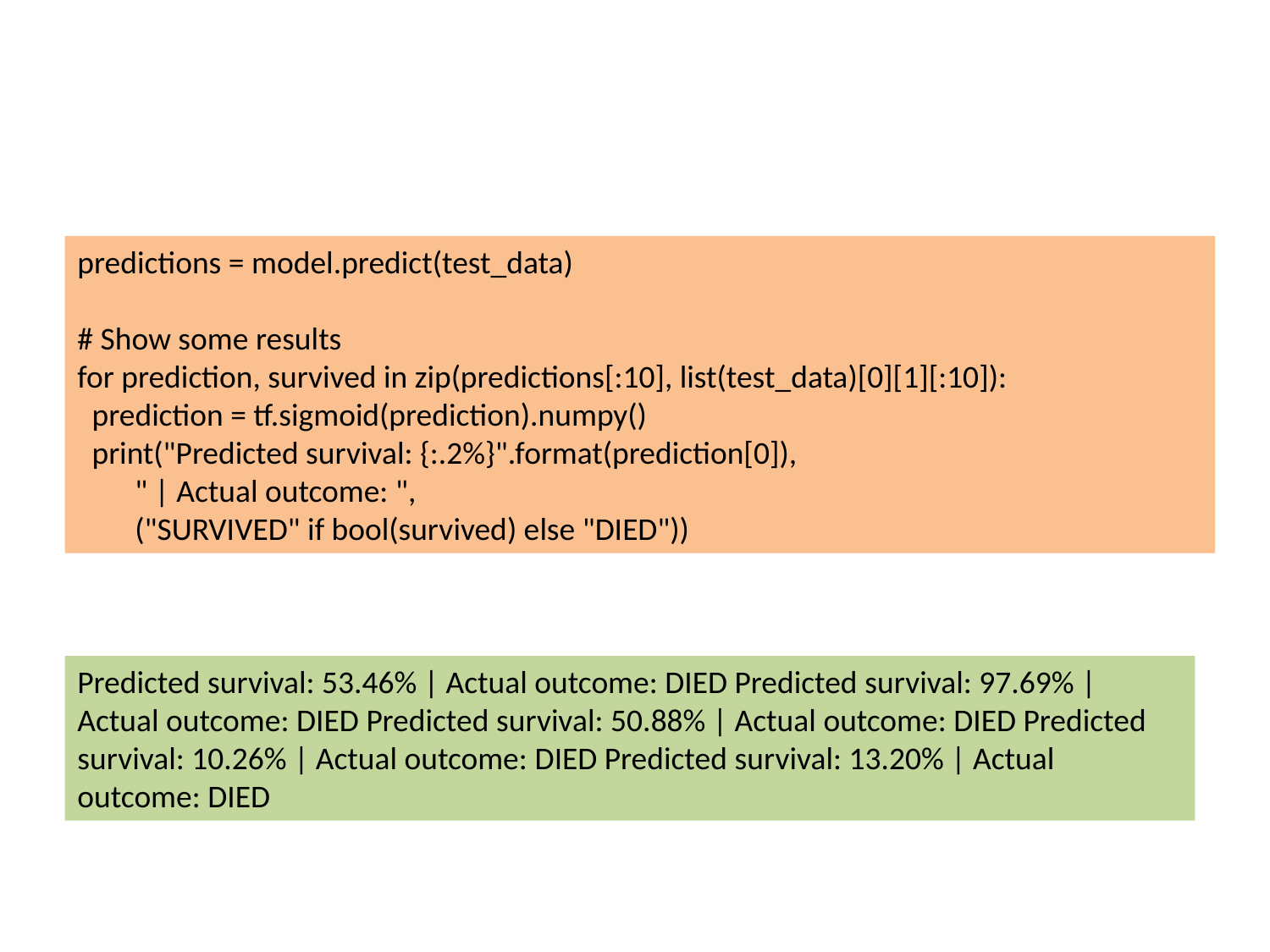

#
predictions = model.predict(test_data)
# Show some results
for prediction, survived in zip(predictions[:10], list(test_data)[0][1][:10]):
  prediction = tf.sigmoid(prediction).numpy()
  print("Predicted survival: {:.2%}".format(prediction[0]),
        " | Actual outcome: ",
        ("SURVIVED" if bool(survived) else "DIED"))
Predicted survival: 53.46% | Actual outcome: DIED Predicted survival: 97.69% | Actual outcome: DIED Predicted survival: 50.88% | Actual outcome: DIED Predicted survival: 10.26% | Actual outcome: DIED Predicted survival: 13.20% | Actual outcome: DIED